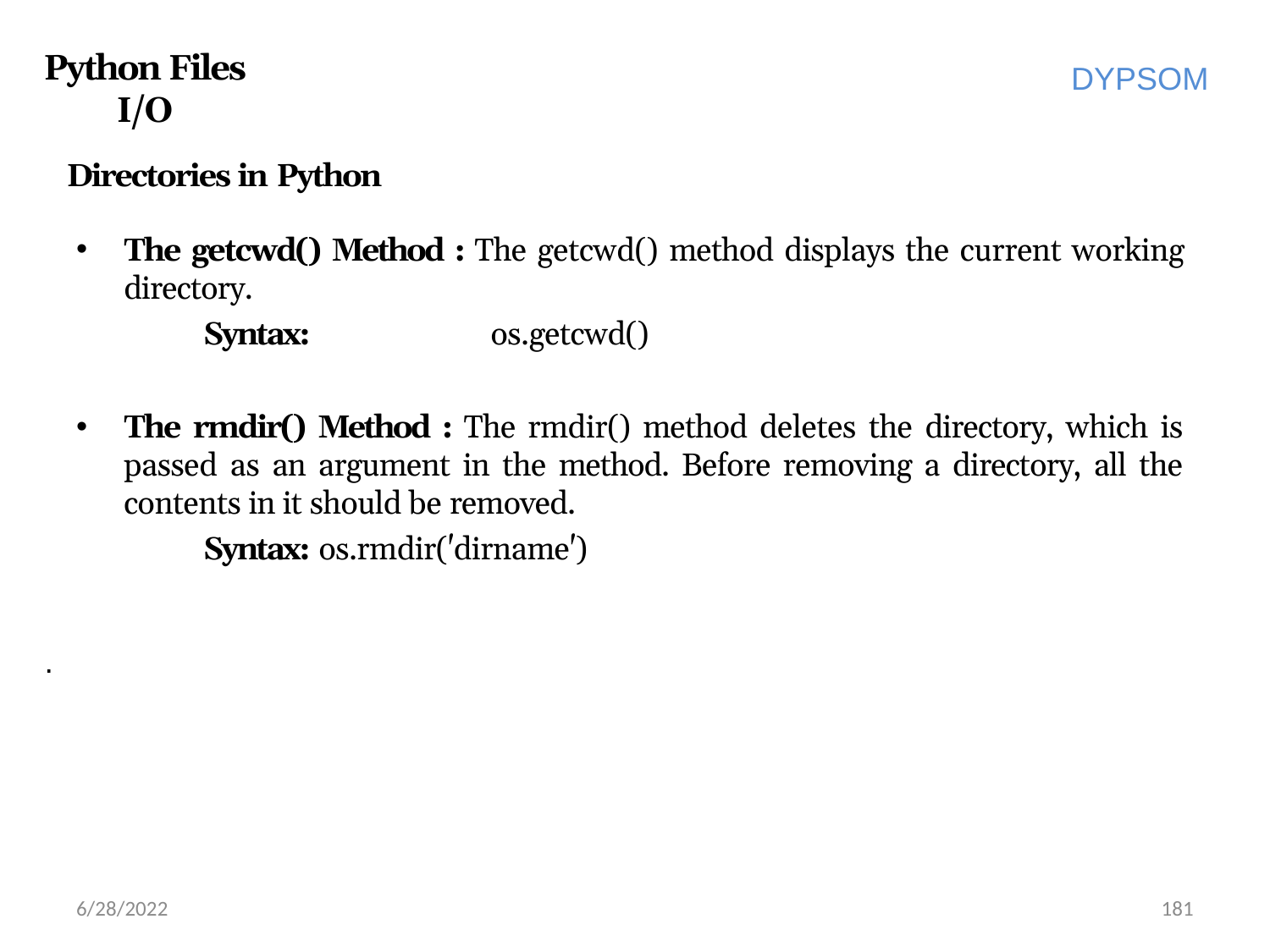

DYPSOM
# Python Files I/O
Directories in Python

The getcwd() Method : The getcwd() method displays the current working  directory.
Syntax:	os.getcwd()

The rmdir() Method : The rmdir() method deletes the directory, which is  passed as an argument in the method. Before removing a directory, all the  contents in it should be removed.
Syntax: os.rmdir('dirname')

.
6/28/2022
181